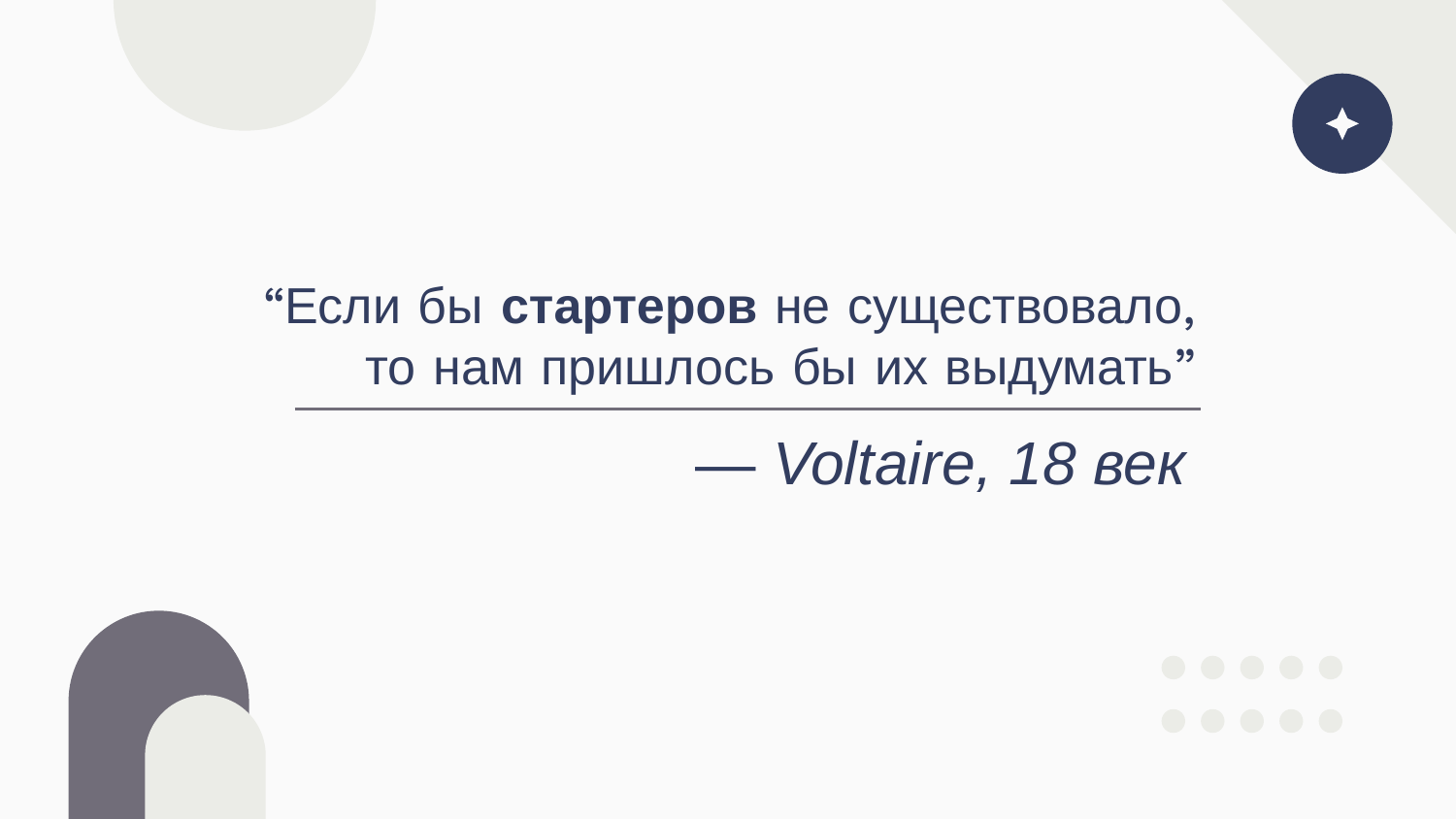

“Если бы стартеров не существовало,
то нам пришлось бы их выдумать”
# — Voltaire, 18 век